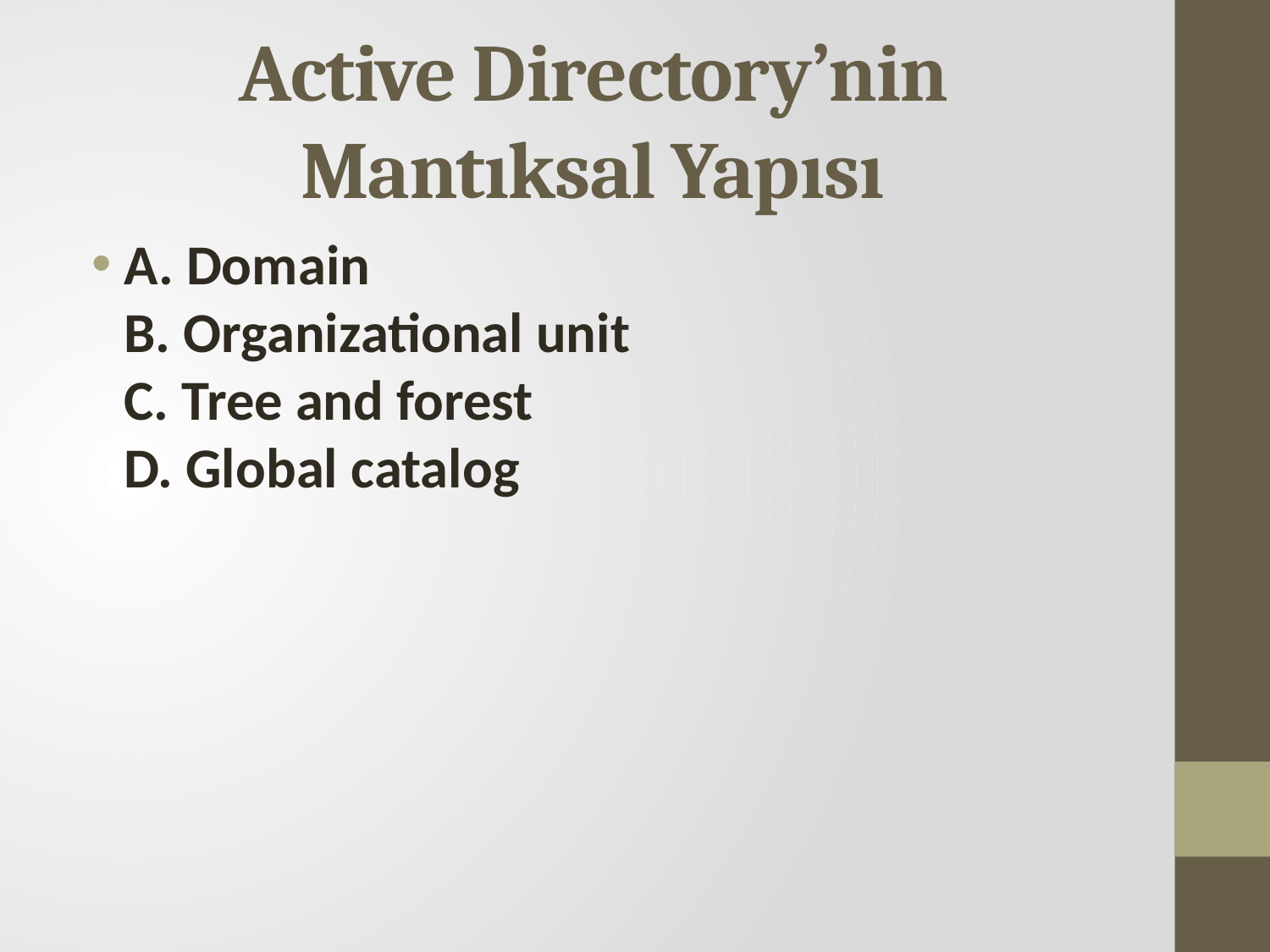

# Active Directory’nin Mantıksal Yapısı
A. Domain
B. Organizational unit
C. Tree and forest
D. Global catalog